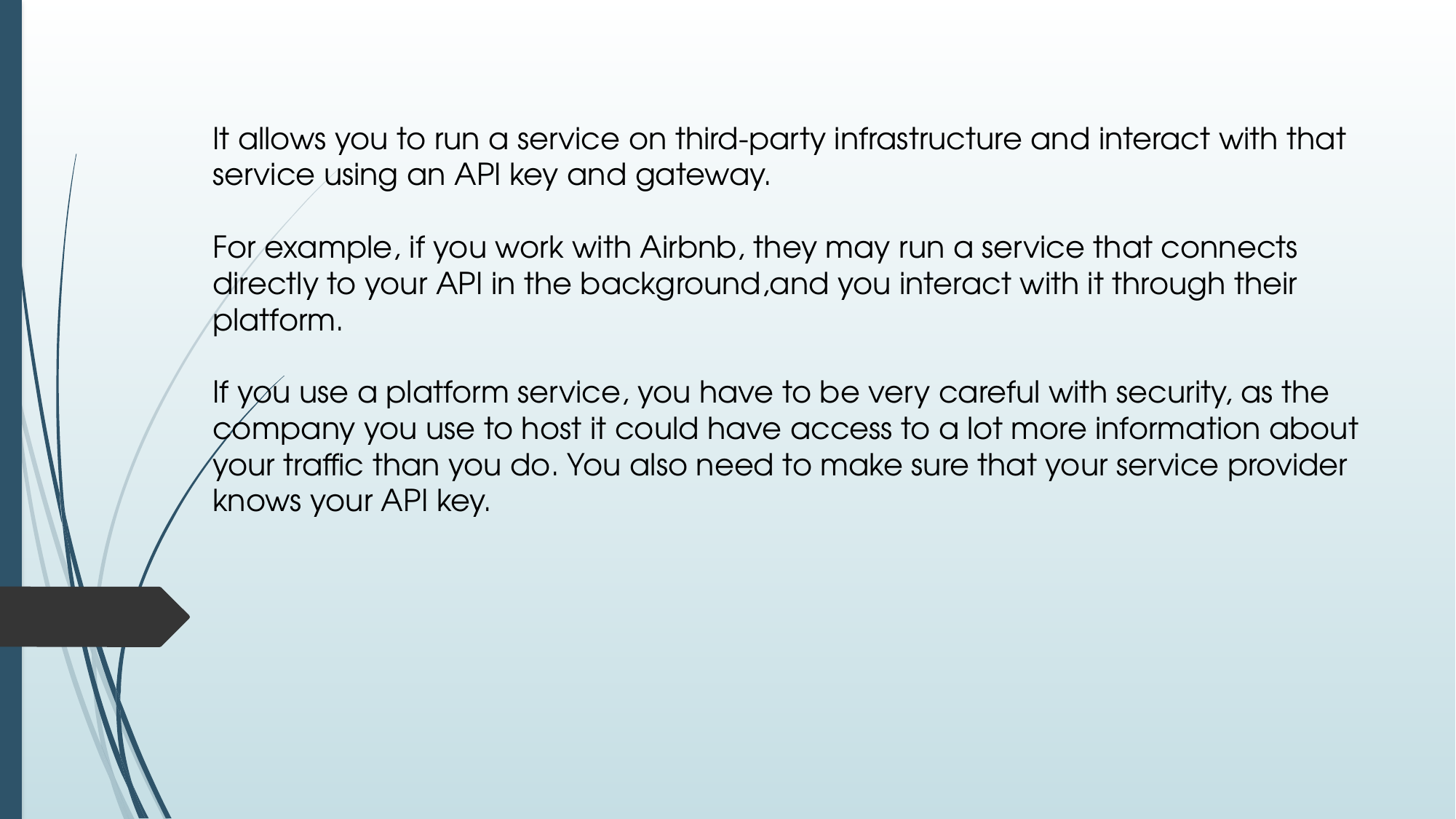

# It allows you to run a service on third-party infrastructure and interact with that service using an API key and gateway. For example, if you work with Airbnb, they may run a service that connects directly to your API in the background,and you interact with it through their platform. If you use a platform service, you have to be very careful with security, as the company you use to host it could have access to a lot more information about your traffic than you do. You also need to make sure that your service provider knows your API key.